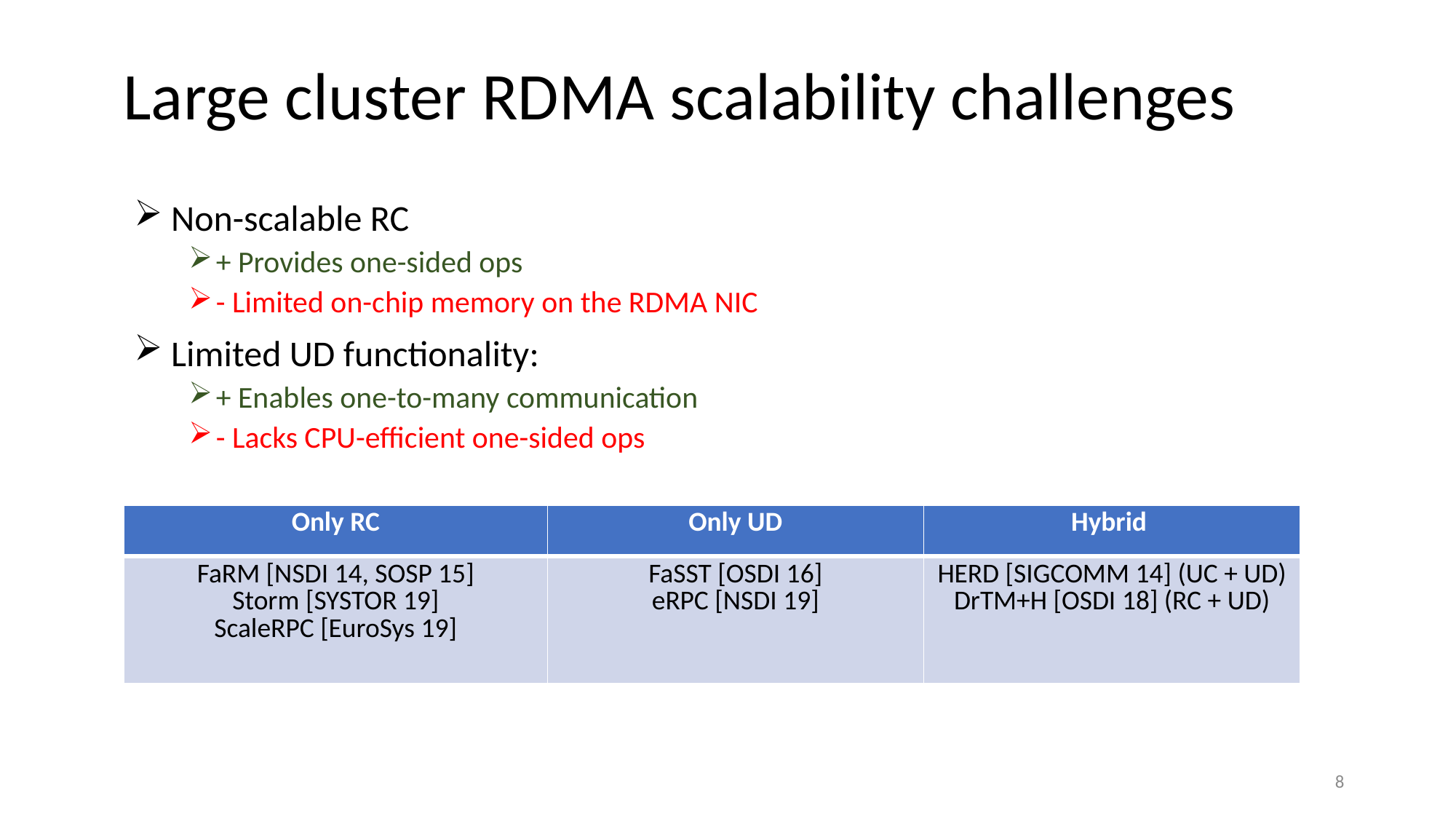

# Large cluster RDMA scalability challenges

 Non-scalable RC
+ Provides one-sided ops
- Limited on-chip memory on the RDMA NIC
 Limited UD functionality:
+ Enables one-to-many communication
- Lacks CPU-efficient one-sided ops

Which RDMA transport to use for scalable communication ?

| Only RC | Only UD | Hybrid |
| --- | --- | --- |
| FaRM [NSDI 14, SOSP 15] Storm [SYSTOR 19] ScaleRPC [EuroSys 19] | FaSST [OSDI 16] eRPC [NSDI 19] | HERD [SIGCOMM 14] (UC + UD) DrTM+H [OSDI 18] (RC + UD) |
8